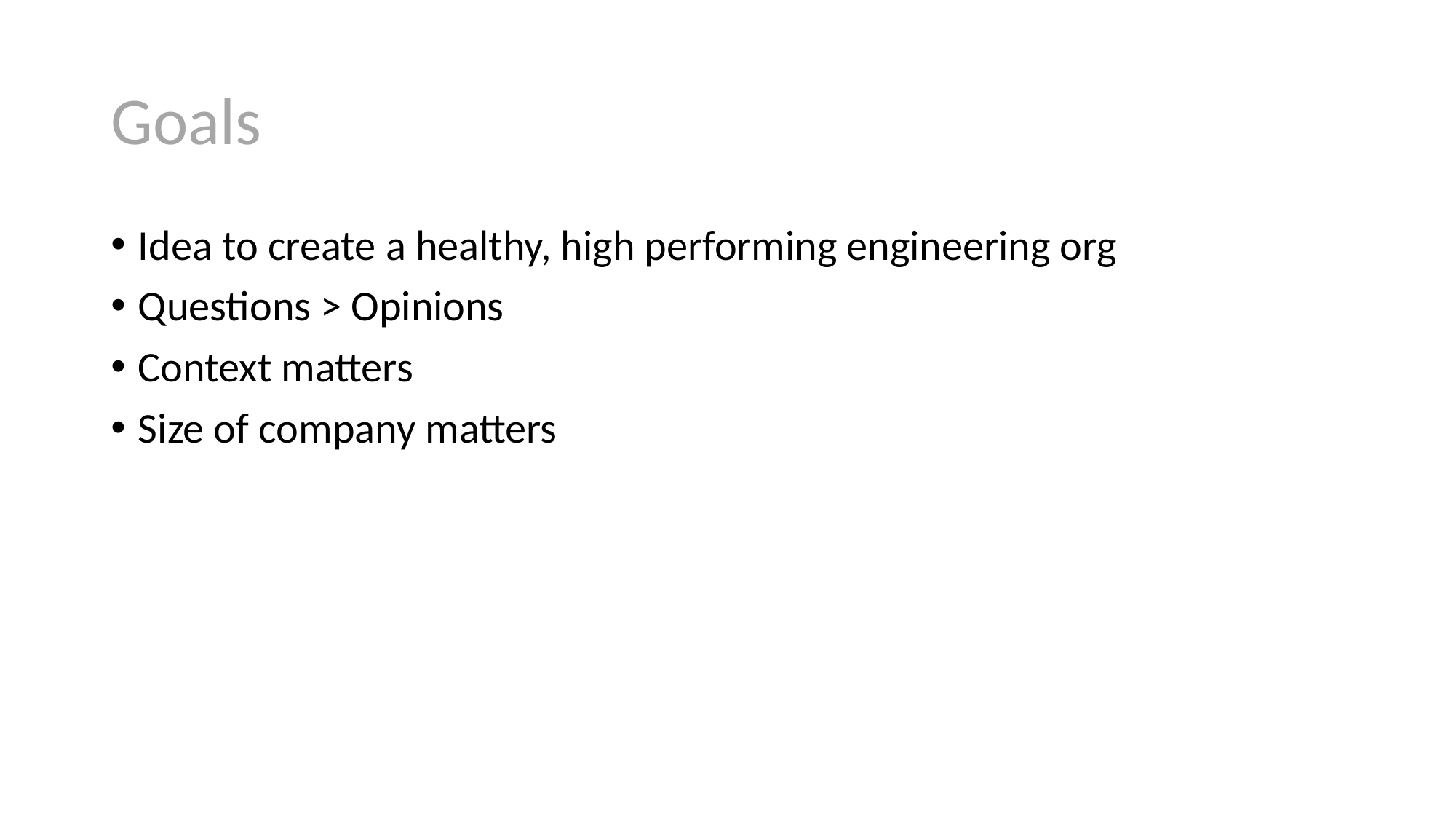

# Goals
Idea to create a healthy, high performing engineering org
Questions > Opinions
Context matters
Size of company matters